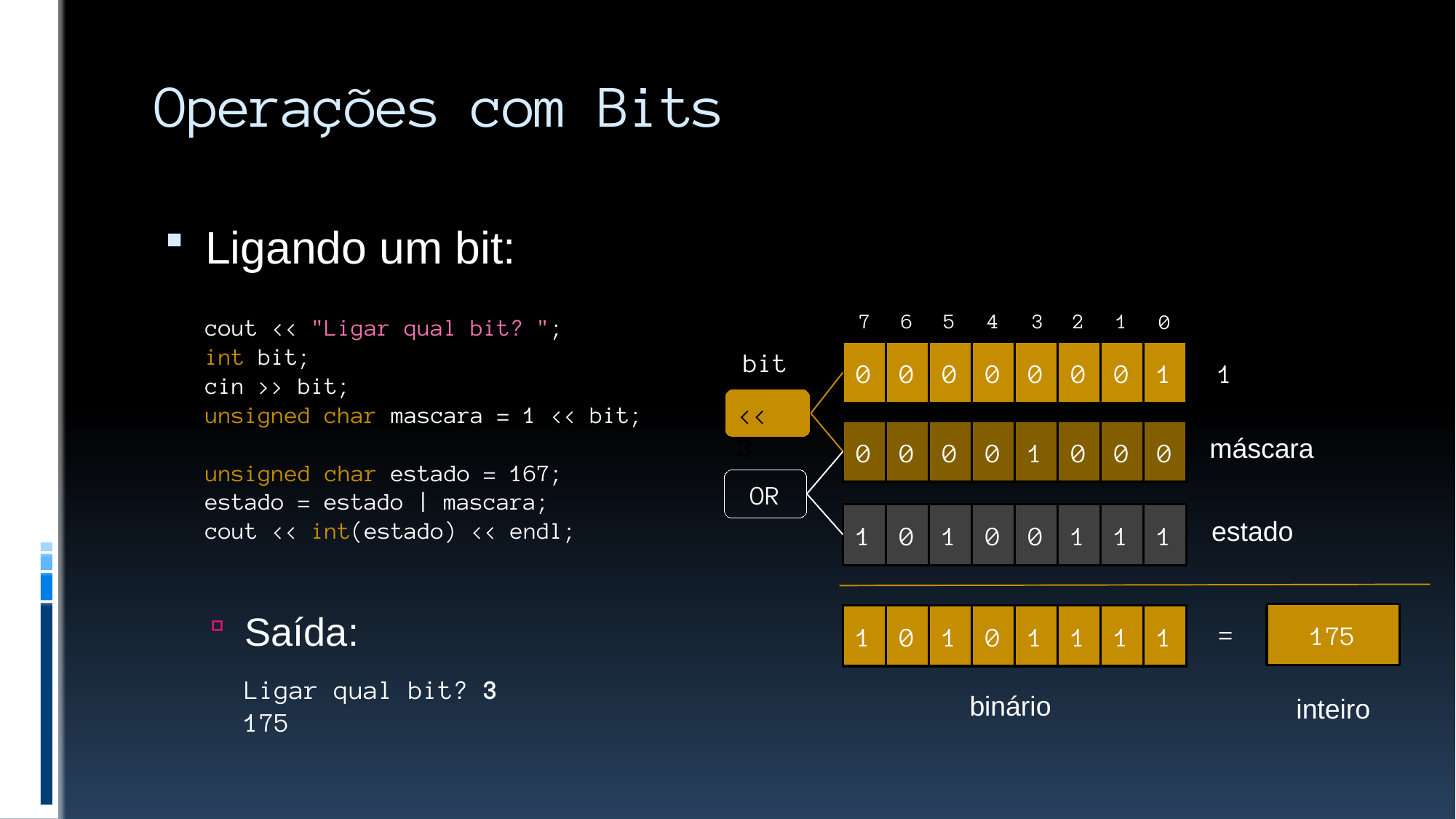

# Operações com Bits
Ligando um bit:

Saída:
1
2
3
4
5
6
7
0
bit
0
0
0
0
0
0
0
1
1
<< 3
0
0
0
0
1
0
0
0
máscara
OR
1
0
1
0
0
1
1
1
estado
175
1
0
1
0
1
1
1
1
=
binário
inteiro
cout << "Ligar qual bit? ";
int bit;
cin >> bit;
unsigned char mascara = 1 << bit;

unsigned char estado = 167;
estado = estado | mascara;
cout << int(estado) << endl;
Ligar qual bit? 3
175